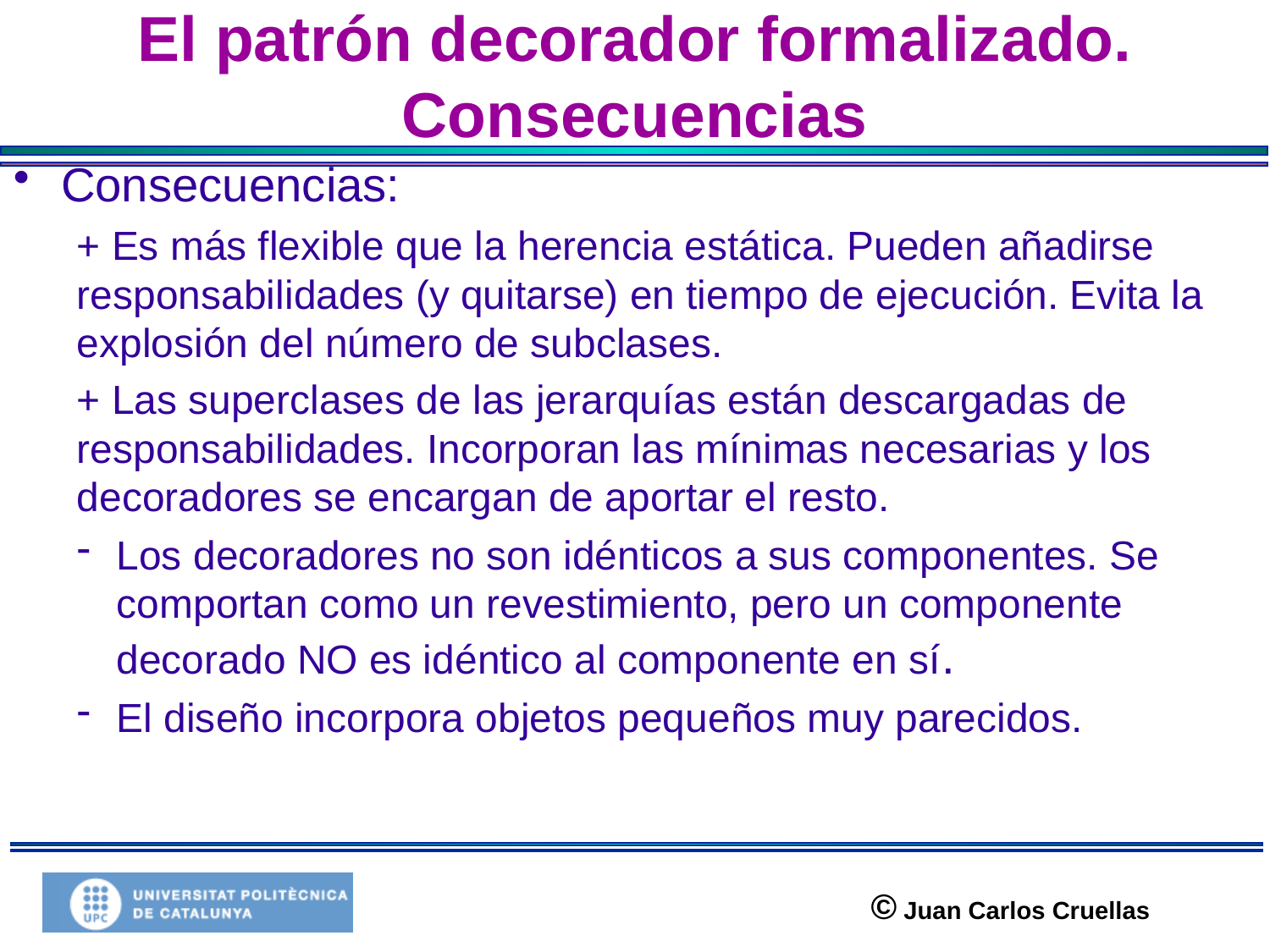

# El patrón decorador formalizado. Consecuencias
Consecuencias:
+ Es más flexible que la herencia estática. Pueden añadirse responsabilidades (y quitarse) en tiempo de ejecución. Evita la explosión del número de subclases.
+ Las superclases de las jerarquías están descargadas de responsabilidades. Incorporan las mínimas necesarias y los decoradores se encargan de aportar el resto.
Los decoradores no son idénticos a sus componentes. Se comportan como un revestimiento, pero un componente decorado NO es idéntico al componente en sí.
El diseño incorpora objetos pequeños muy parecidos.